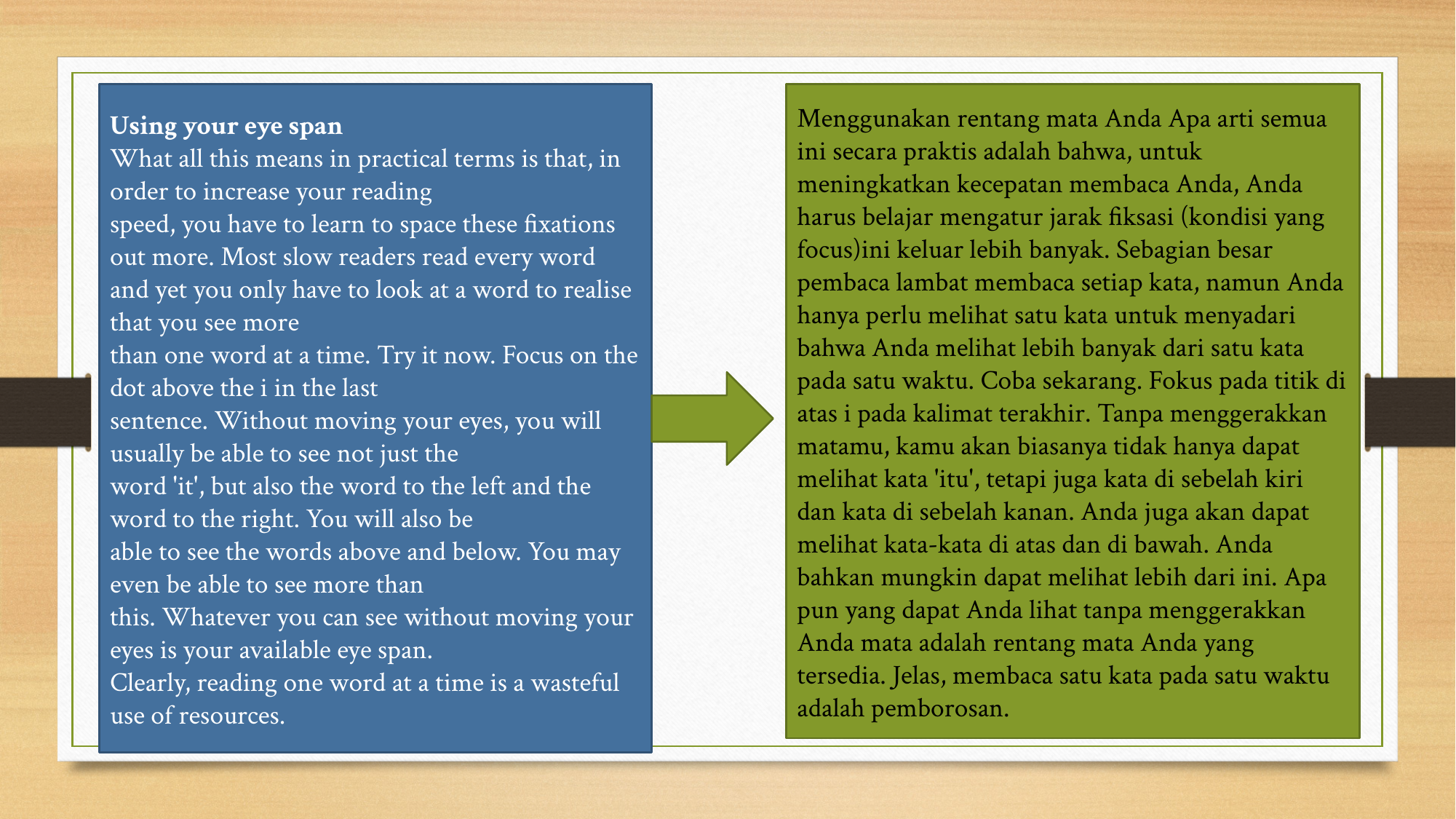

Using your eye span
What all this means in practical terms is that, in order to increase your reading
speed, you have to learn to space these fixations out more. Most slow readers read every word and yet you only have to look at a word to realise that you see more
than one word at a time. Try it now. Focus on the dot above the i in the last
sentence. Without moving your eyes, you will usually be able to see not just the
word 'it', but also the word to the left and the word to the right. You will also be
able to see the words above and below. You may even be able to see more than
this. Whatever you can see without moving your eyes is your available eye span.
Clearly, reading one word at a time is a wasteful use of resources.
Menggunakan rentang mata Anda Apa arti semua ini secara praktis adalah bahwa, untuk meningkatkan kecepatan membaca Anda, Anda harus belajar mengatur jarak fiksasi (kondisi yang focus)ini keluar lebih banyak. Sebagian besar pembaca lambat membaca setiap kata, namun Anda hanya perlu melihat satu kata untuk menyadari bahwa Anda melihat lebih banyak dari satu kata pada satu waktu. Coba sekarang. Fokus pada titik di atas i pada kalimat terakhir. Tanpa menggerakkan matamu, kamu akan biasanya tidak hanya dapat melihat kata 'itu', tetapi juga kata di sebelah kiri dan kata di sebelah kanan. Anda juga akan dapat melihat kata-kata di atas dan di bawah. Anda bahkan mungkin dapat melihat lebih dari ini. Apa pun yang dapat Anda lihat tanpa menggerakkan Anda mata adalah rentang mata Anda yang tersedia. Jelas, membaca satu kata pada satu waktu adalah pemborosan.